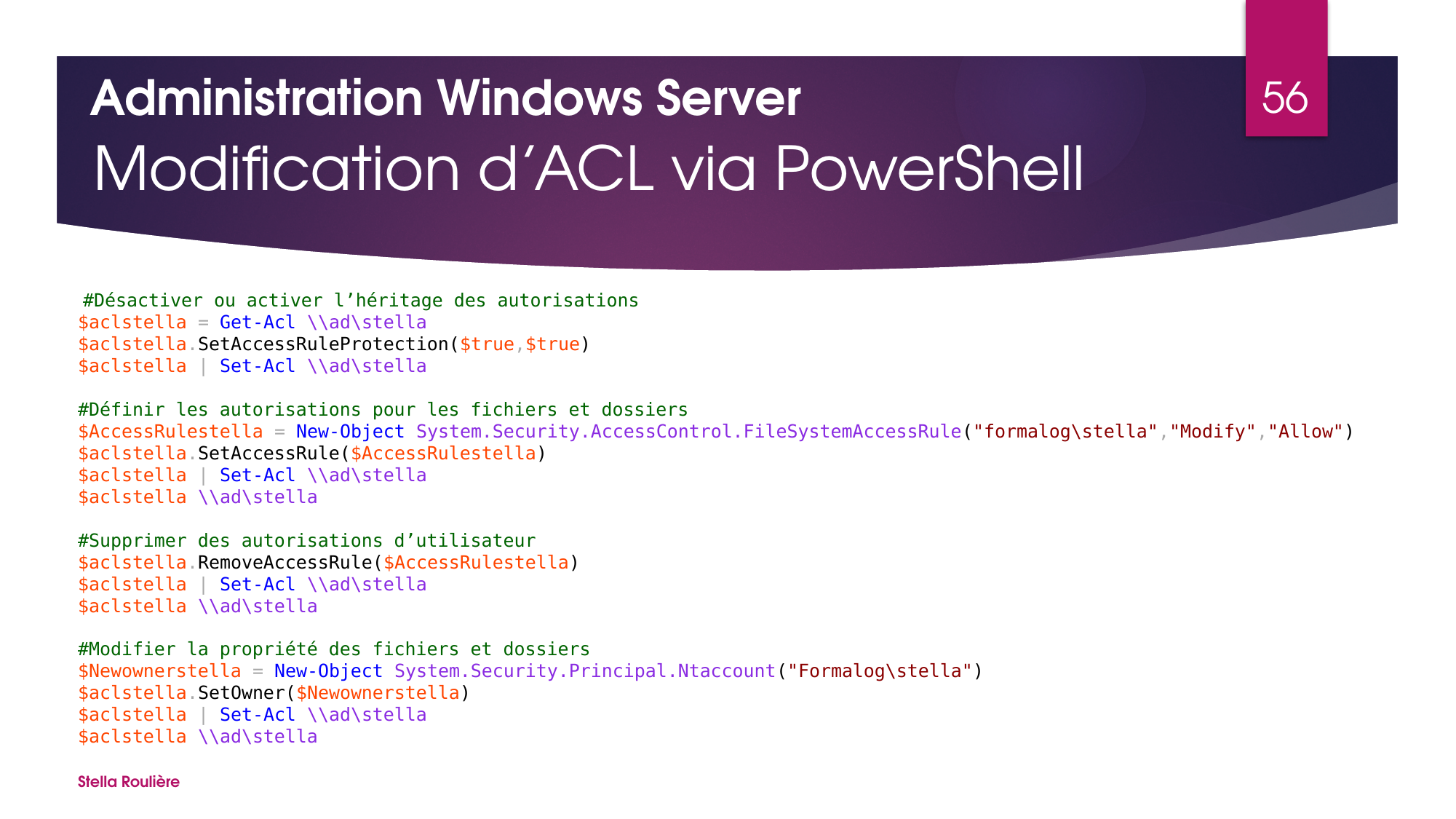

56
Administration Windows Server
# Modification d’ACL via PowerShell
 #Désactiver ou activer l’héritage des autorisations
$aclstella = Get-Acl \\ad\stella
$aclstella.SetAccessRuleProtection($true,$true)
$aclstella | Set-Acl \\ad\stella

#Définir les autorisations pour les fichiers et dossiers
$AccessRulestella = New-Object System.Security.AccessControl.FileSystemAccessRule("formalog\stella","Modify","Allow")
$aclstella.SetAccessRule($AccessRulestella)
$aclstella | Set-Acl \\ad\stella
$aclstella \\ad\stella

#Supprimer des autorisations d’utilisateur
$aclstella.RemoveAccessRule($AccessRulestella)
$aclstella | Set-Acl \\ad\stella
$aclstella \\ad\stella

#Modifier la propriété des fichiers et dossiers
$Newownerstella = New-Object System.Security.Principal.Ntaccount("Formalog\stella")
$aclstella.SetOwner($Newownerstella)
$aclstella | Set-Acl \\ad\stella
$aclstella \\ad\stella
Stella Roulière